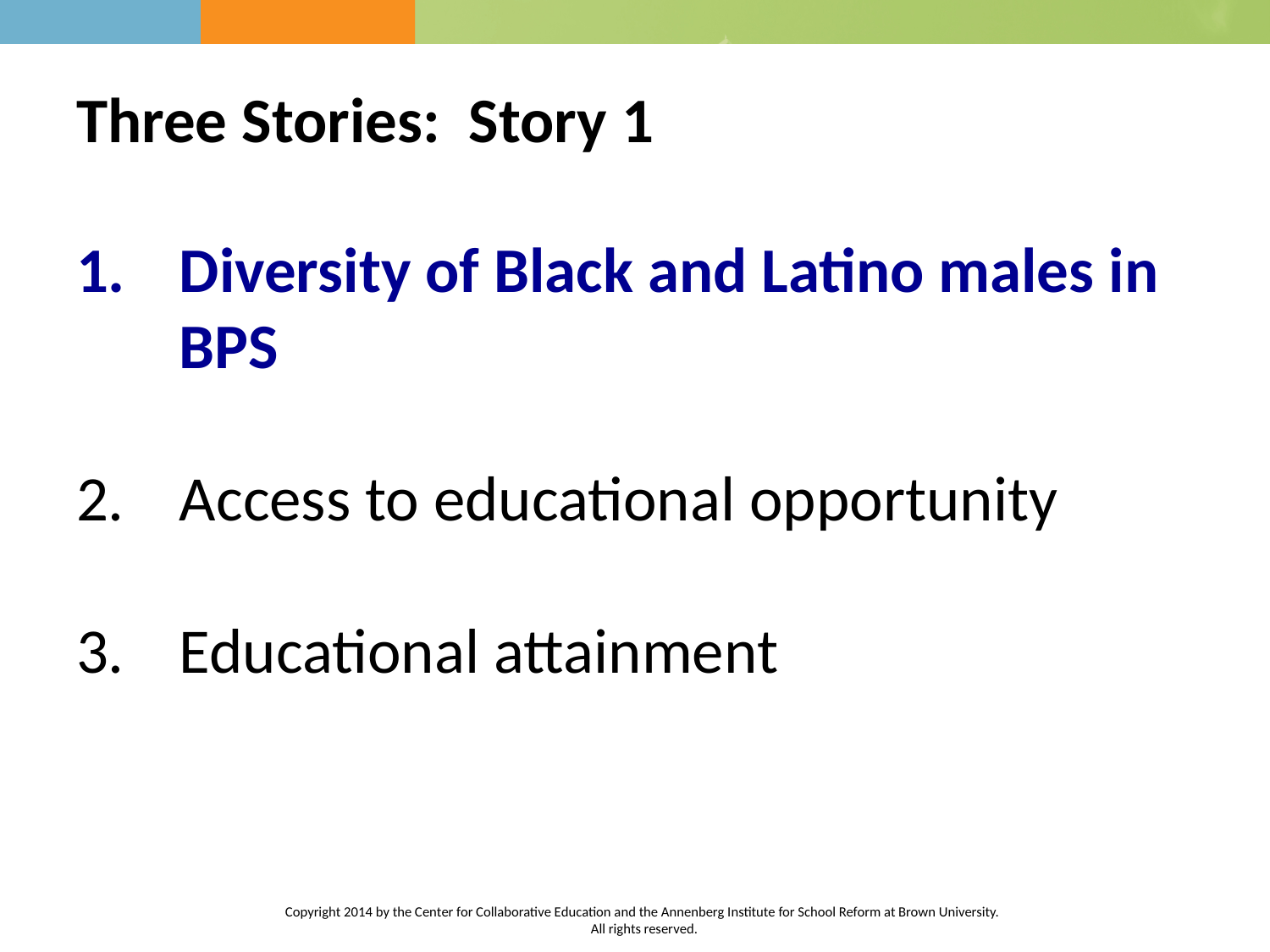

# Three Stories:  Story 1
Diversity of Black and Latino males in BPS

Access to educational opportunity

Educational attainment